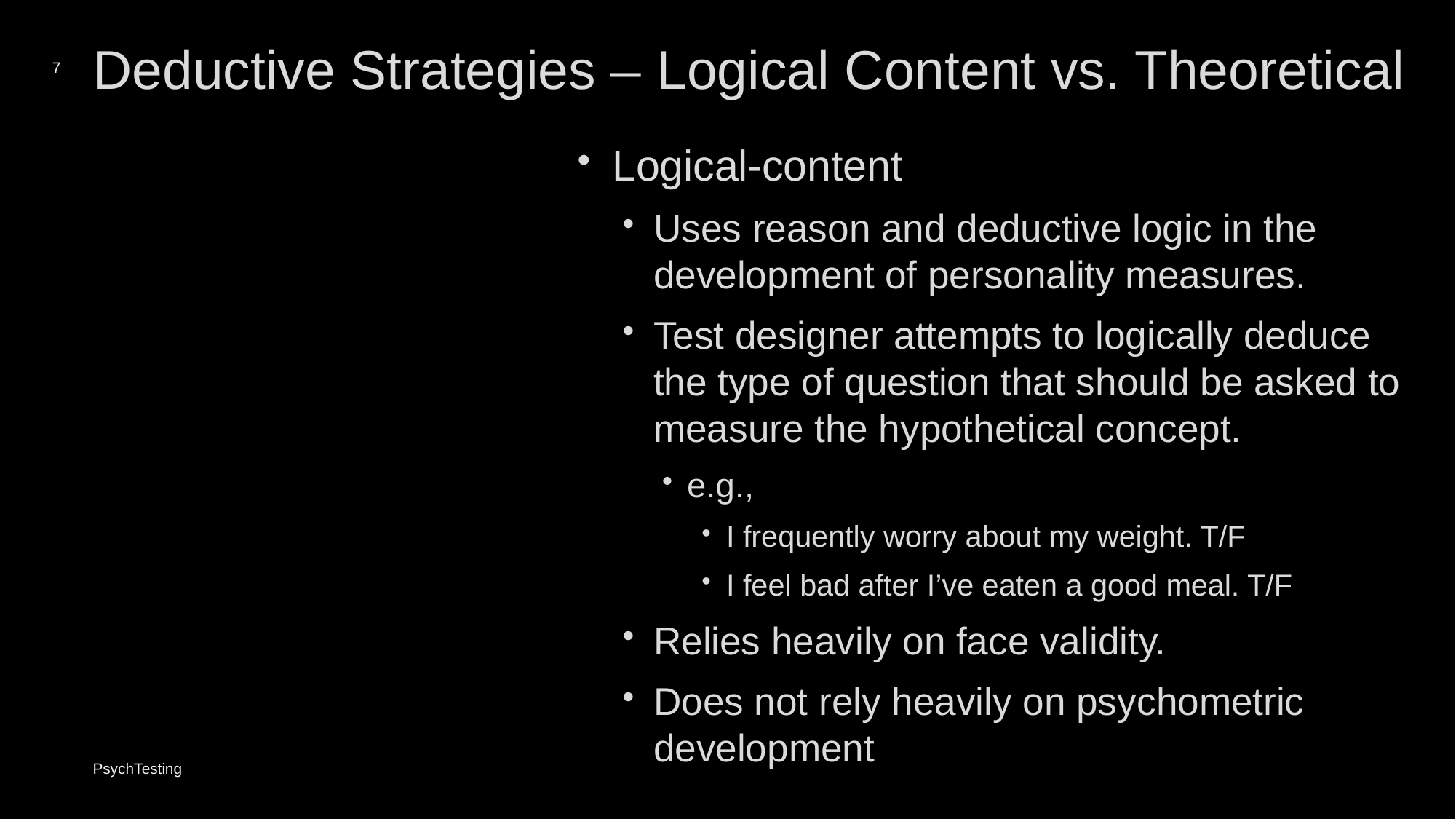

# Deductive Strategies – Logical Content vs. Theoretical
7
Logical-content
Uses reason and deductive logic in the development of personality measures.
Test designer attempts to logically deduce the type of question that should be asked to measure the hypothetical concept.
e.g.,
I frequently worry about my weight. T/F
I feel bad after I’ve eaten a good meal. T/F
Relies heavily on face validity.
Does not rely heavily on psychometric development

PsychTesting